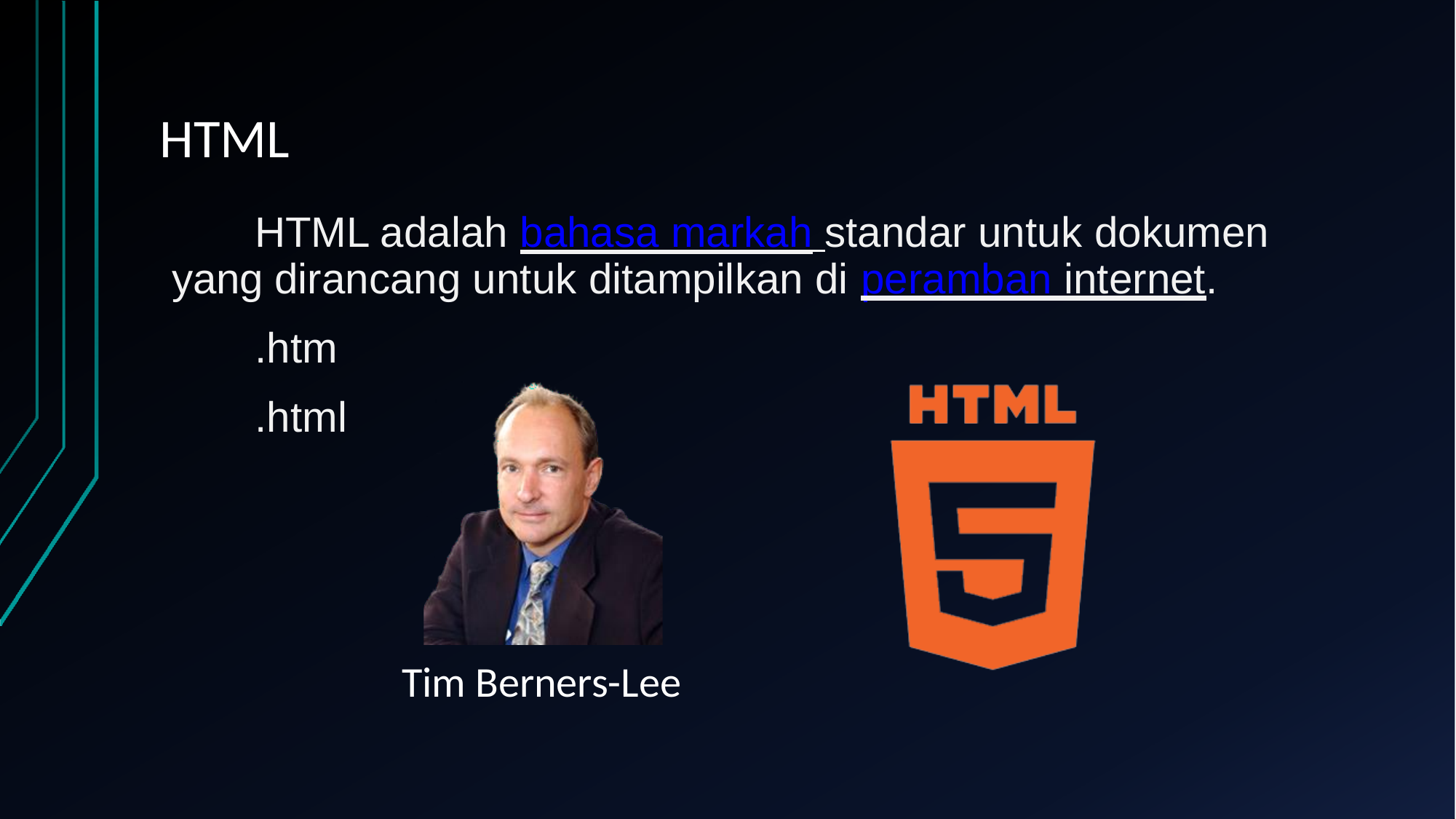

# HTML
HTML adalah bahasa markah standar untuk dokumen  yang dirancang untuk ditampilkan di peramban internet.
.htm
.html

Tim Berners-Lee